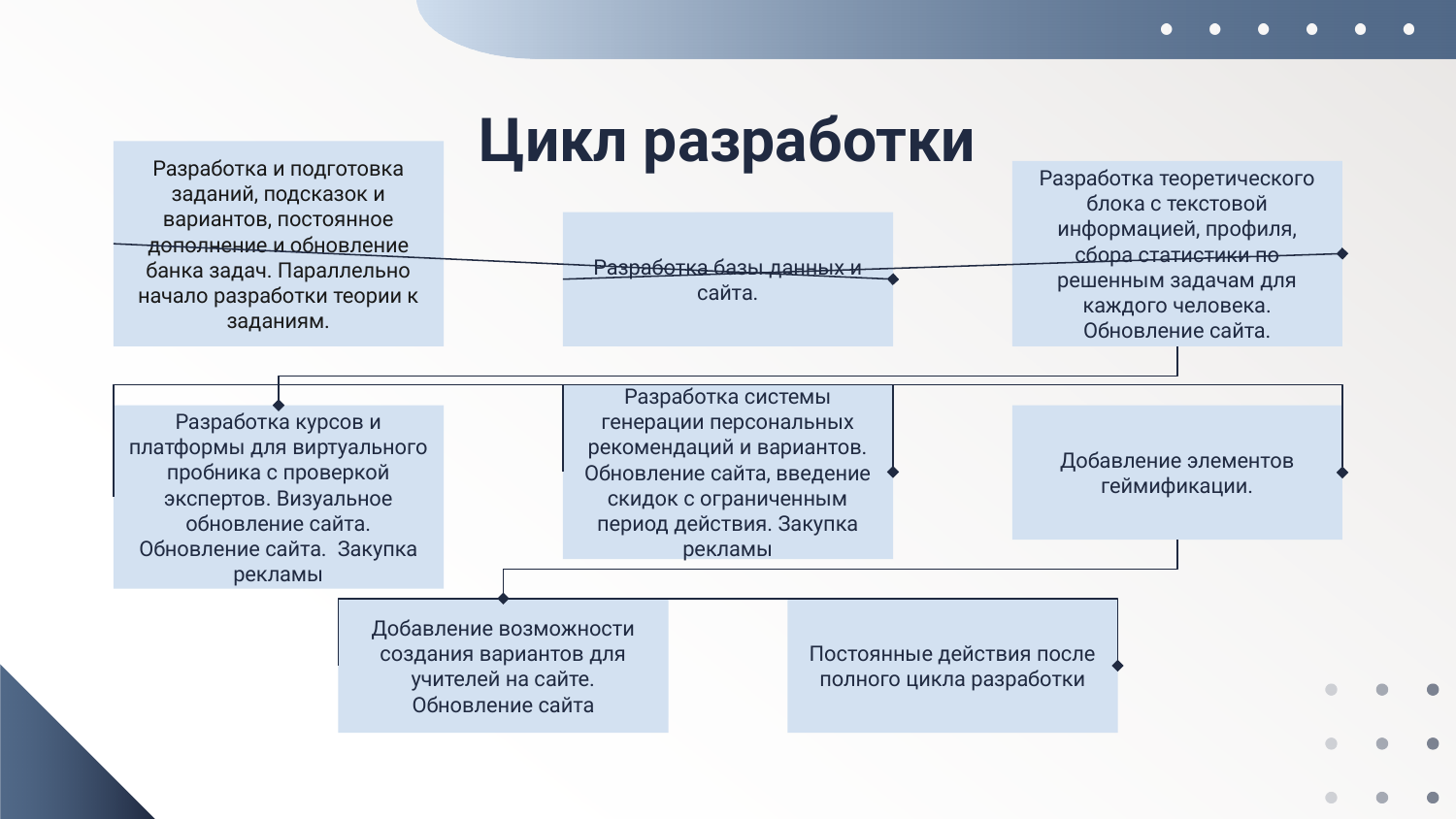

# Цикл разработки
Разработка и подготовка заданий, подсказок и вариантов, постоянное дополнение и обновление банка задач. Параллельно начало разработки теории к заданиям.
Разработка теоретического блока с текстовой информацией, профиля, сбора статистики по решенным задачам для каждого человека. Обновление сайта.
Разработка базы данных и сайта.
Разработка системы генерации персональных рекомендаций и вариантов. Обновление сайта, введение скидок с ограниченным период действия. Закупка рекламы
Разработка курсов и платформы для виртуального пробника с проверкой экспертов. Визуальное обновление сайта. Обновление сайта.  Закупка рекламы
Добавление элементов геймификации.
Добавление возможности создания вариантов для учителей на сайте. Обновление сайта
Постоянные действия после полного цикла разработки